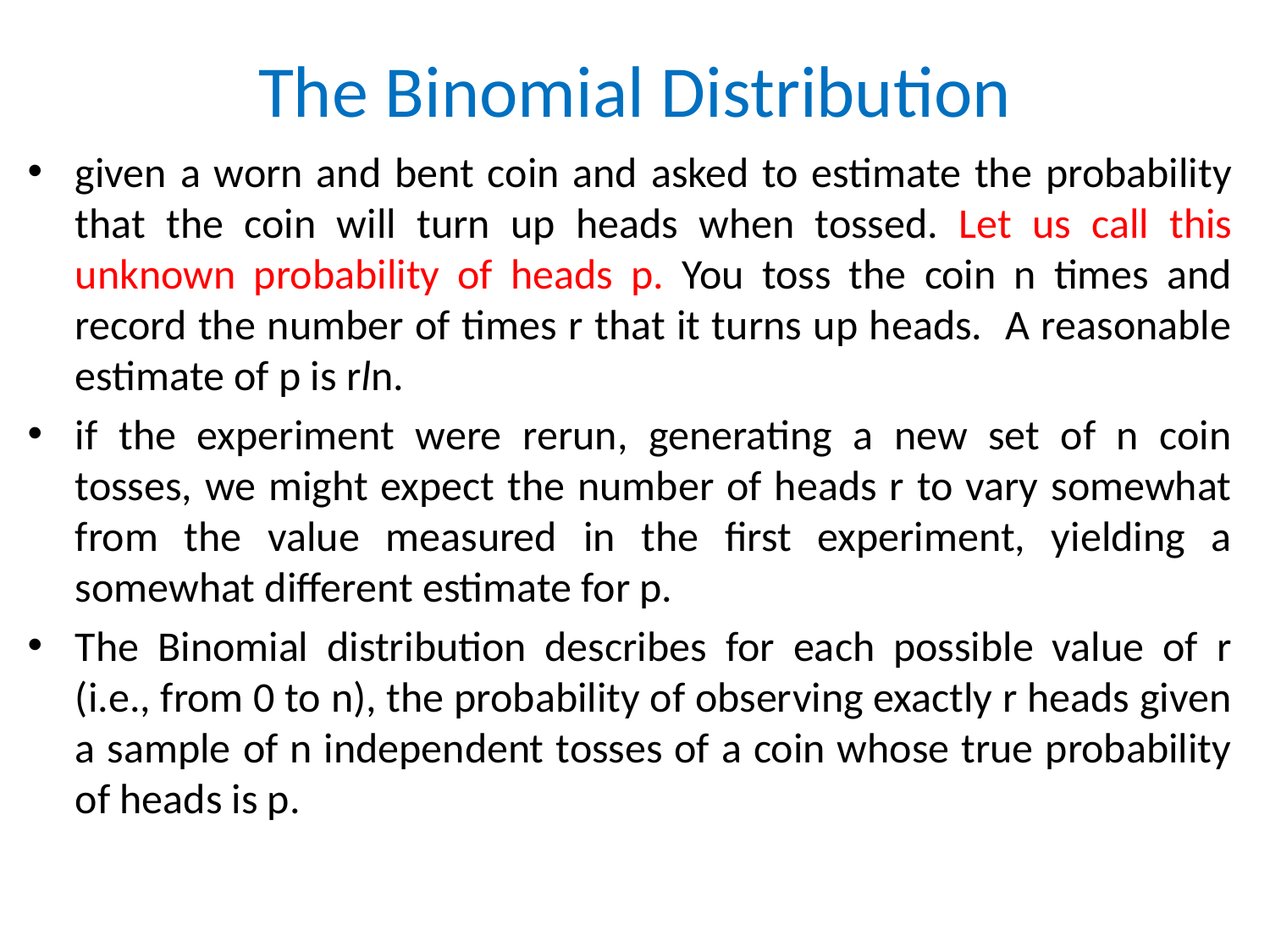

# The Binomial Distribution
given a worn and bent coin and asked to estimate the probability that the coin will turn up heads when tossed. Let us call this unknown probability of heads p. You toss the coin n times and record the number of times r that it turns up heads.  A reasonable estimate of p is rln.
if the experiment were rerun, generating a new set of n coin tosses, we might expect the number of heads r to vary somewhat from the value measured in the first experiment, yielding a somewhat different estimate for p.
The Binomial distribution describes for each possible value of r (i.e., from 0 to n), the probability of observing exactly r heads given a sample of n independent tosses of a coin whose true probability of heads is p.